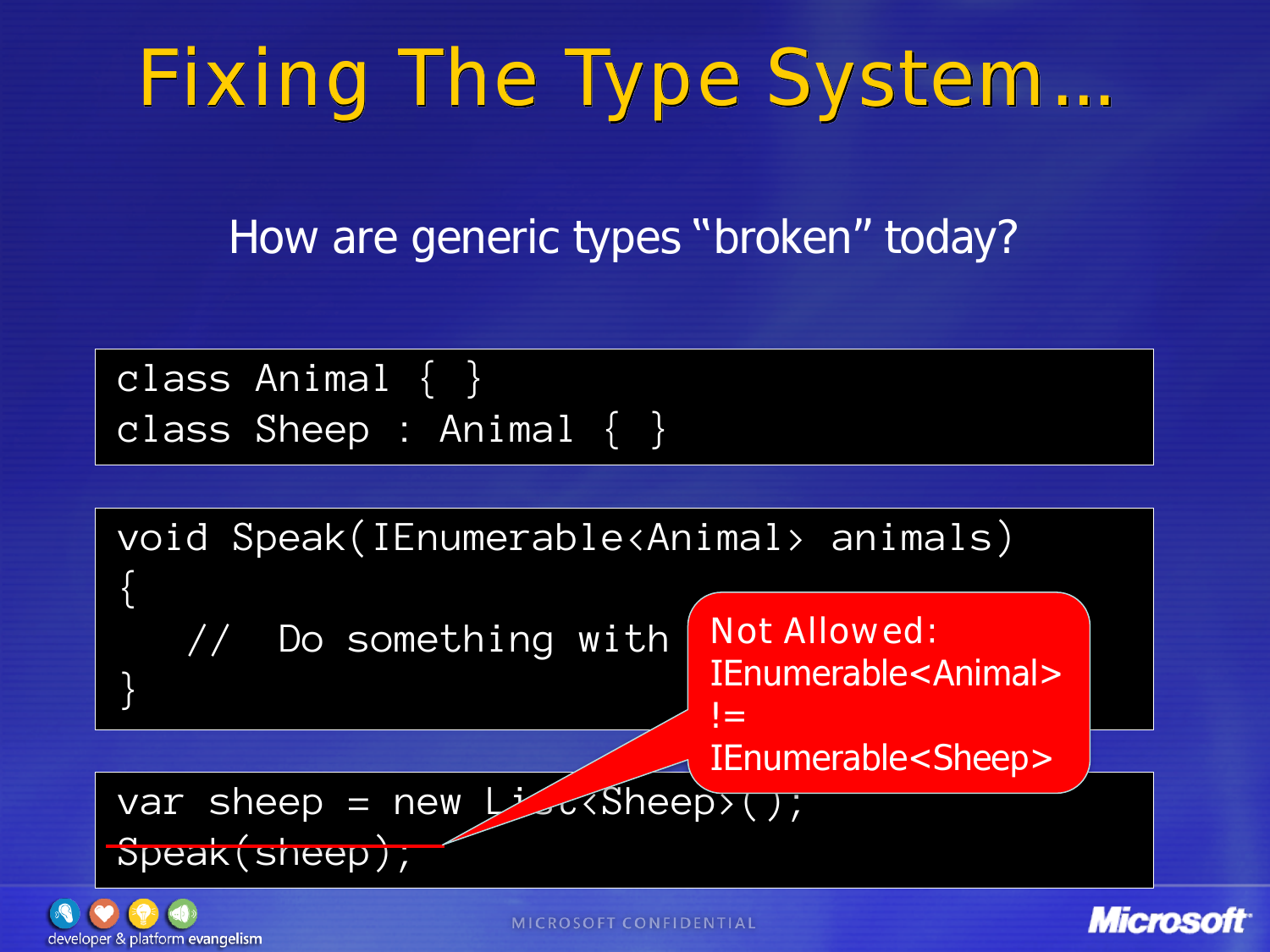

# Fixing The Type System…
How are generic types “broken” today?
 class Animal { }
 class Sheep : Animal { }
 void Speak(IEnumerable<Animal> animals)
 {
    //  Do something with Animals
 }
Not Allowed:
IEnumerable<Animal> != IEnumerable<Sheep>
 var sheep = new List<Sheep>();
 Speak(sheep);